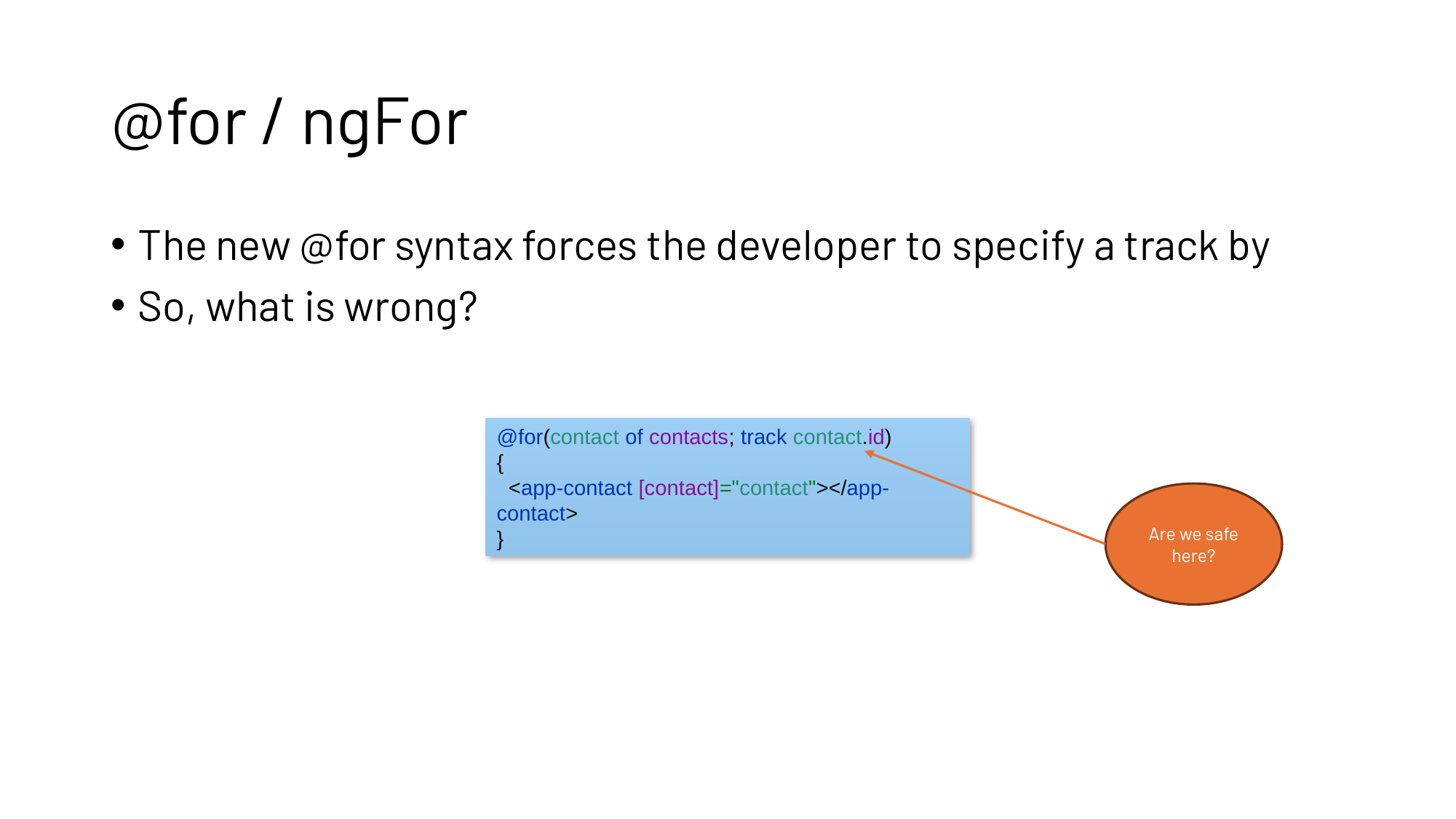

# @for / ngFor
The new @for syntax forces the developer to specify a track by
So, what is wrong?
@for(contact of contacts; track contact.id)
{
  <app-contact [contact]="contact"></app-contact>
}
Are we safe here?